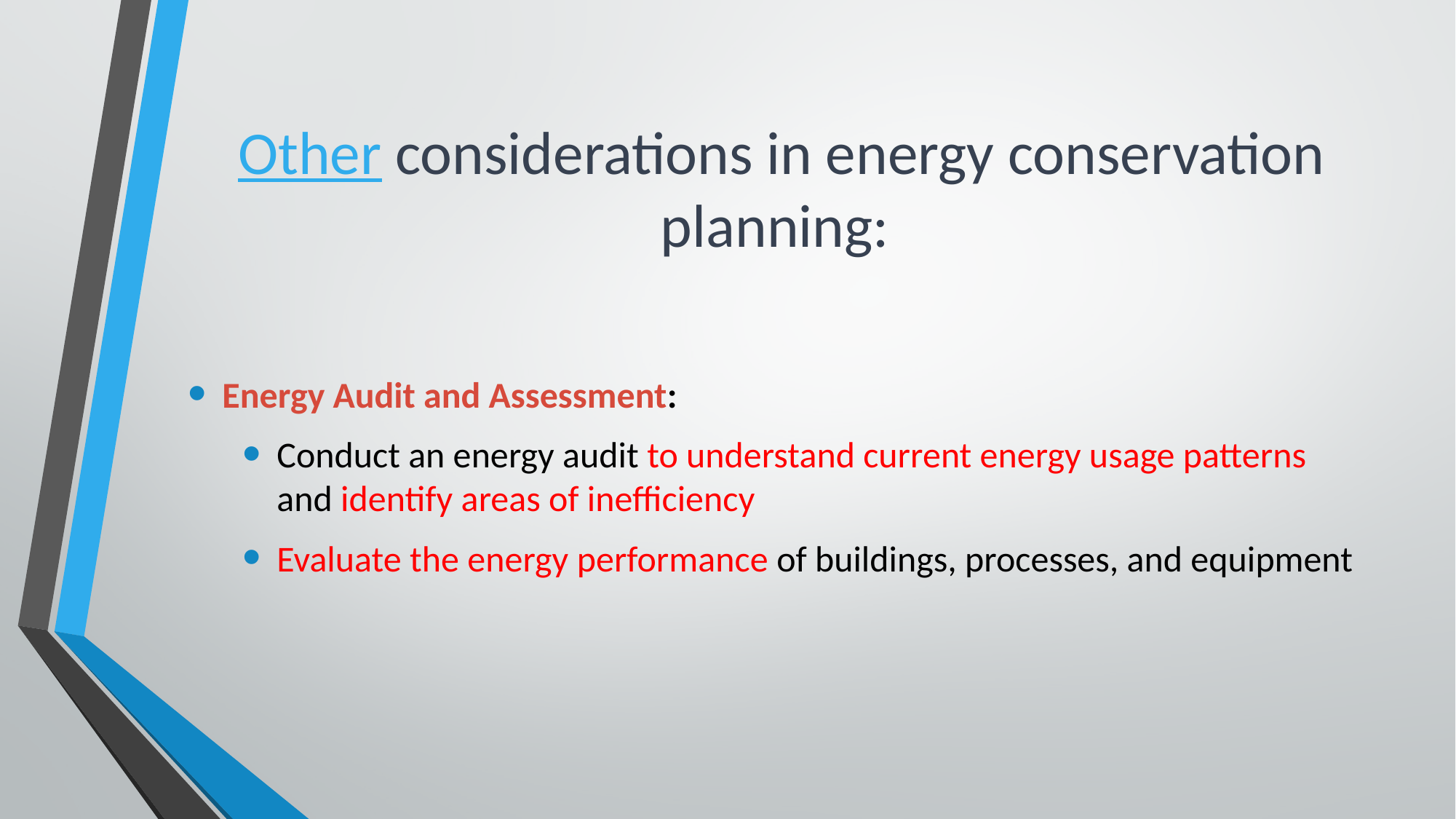

# Other considerations in energy conservation planning:
Energy Audit and Assessment:
Conduct an energy audit to understand current energy usage patterns and identify areas of inefficiency
Evaluate the energy performance of buildings, processes, and equipment